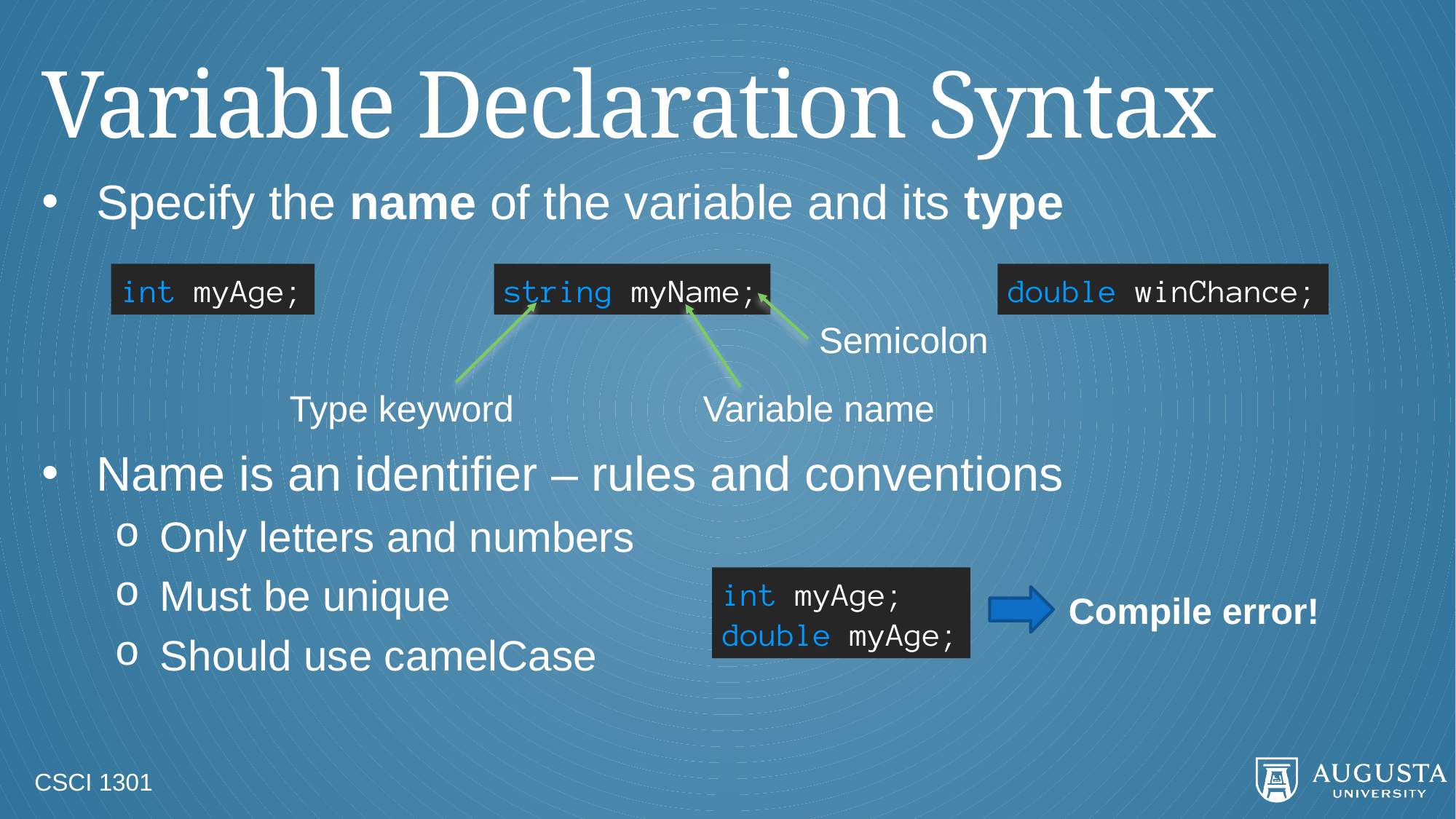

# Variable Declaration Syntax
Specify the name of the variable and its type

Name is an identifier – rules and conventions
Only letters and numbers
Must be unique
Should use camelCase
int myAge;
string myName;
double winChance;
Semicolon
Type keyword
Variable name
int myAge;
double myAge;
Compile error!

CSCI 1301